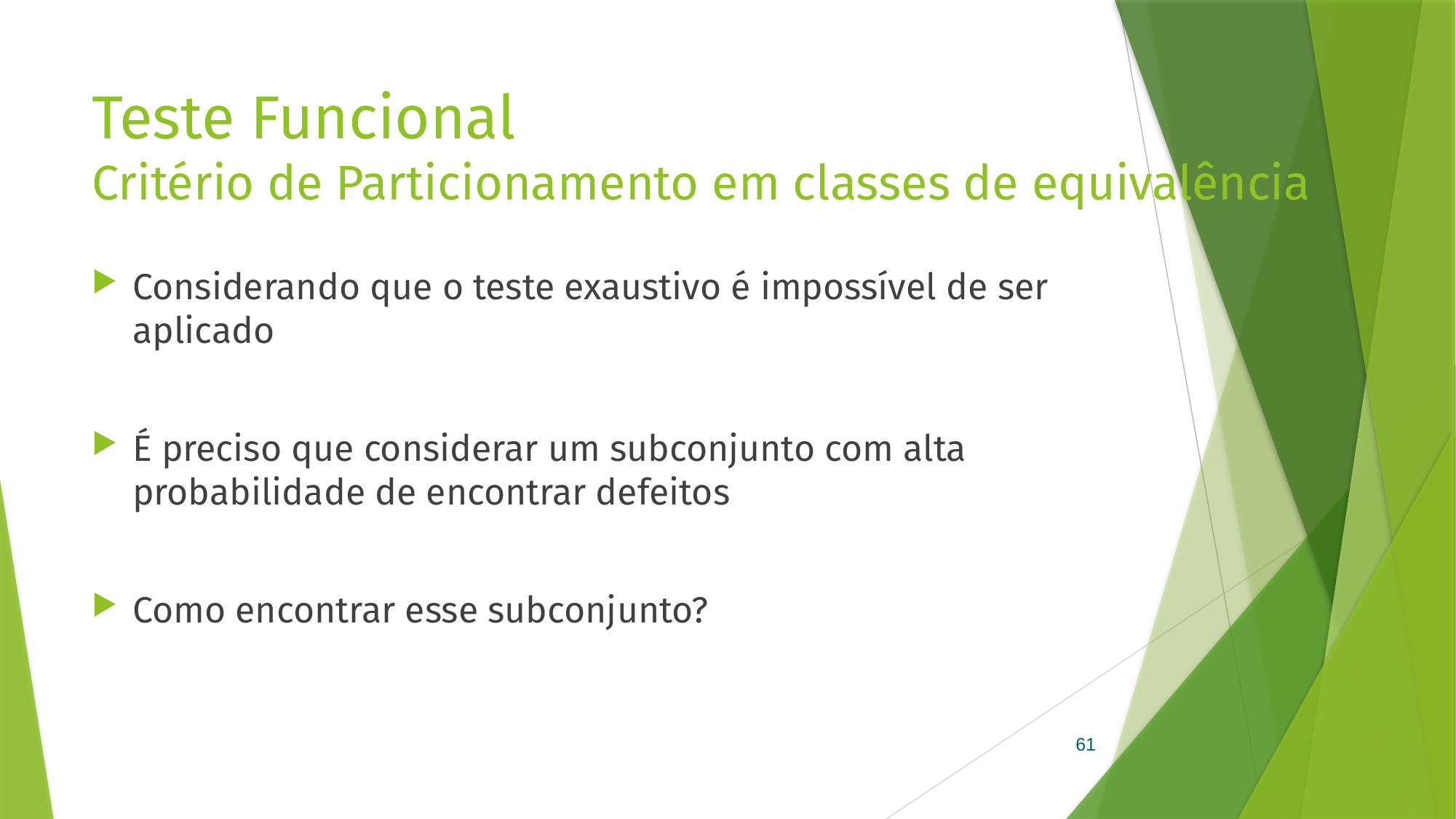

# Teste Funcional Critério de Particionamento em classes de equivalência
Considerando que o teste exaustivo é impossível de ser aplicado

É preciso que considerar um subconjunto com alta probabilidade de encontrar defeitos

Como encontrar esse subconjunto?
61